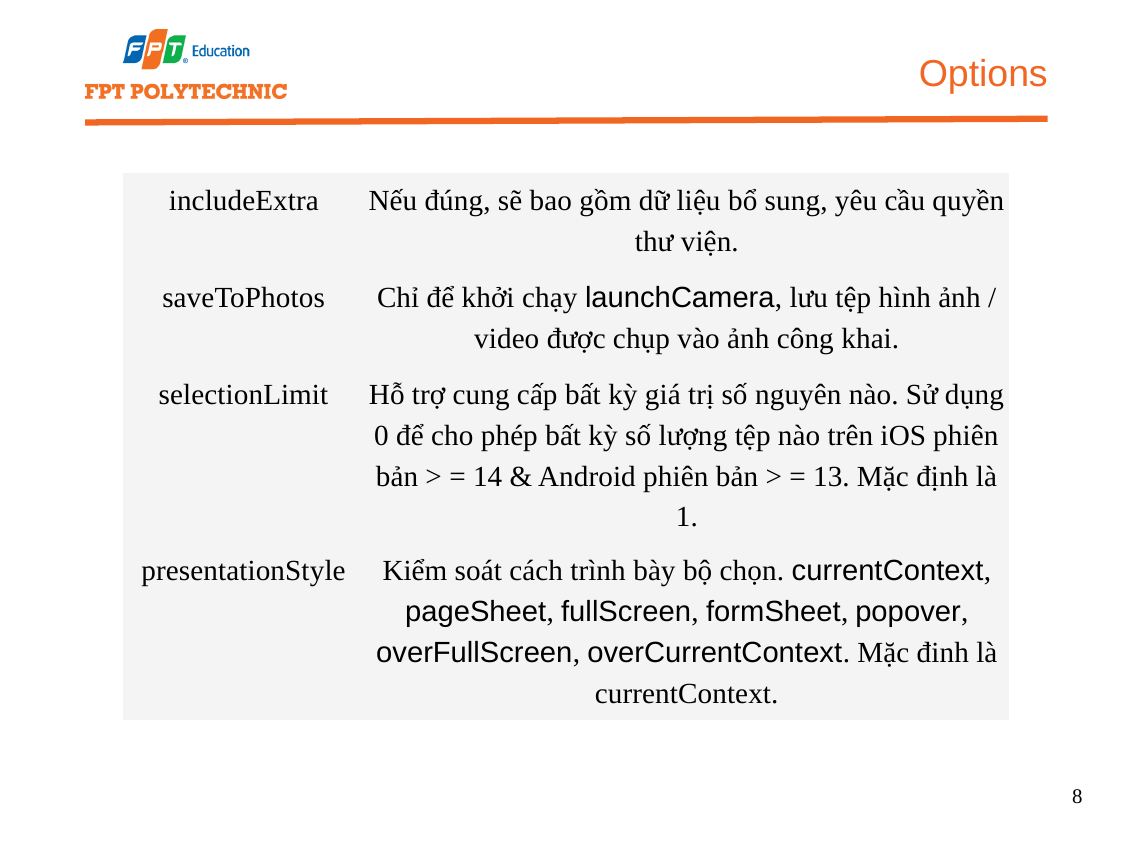

Options

| includeExtra | Nếu đúng, sẽ bao gồm dữ liệu bổ sung, yêu cầu quyền thư viện. |
| --- | --- |
| saveToPhotos | Chỉ để khởi chạy launchCamera, lưu tệp hình ảnh / video được chụp vào ảnh công khai. |
| selectionLimit | Hỗ trợ cung cấp bất kỳ giá trị số nguyên nào. Sử dụng 0 để cho phép bất kỳ số lượng tệp nào trên iOS phiên bản > = 14 & Android phiên bản > = 13. Mặc định là 1. |
| presentationStyle | Kiểm soát cách trình bày bộ chọn. currentContext, pageSheet, fullScreen, formSheet, popover, overFullScreen, overCurrentContext. Mặc đinh là currentContext. |
8